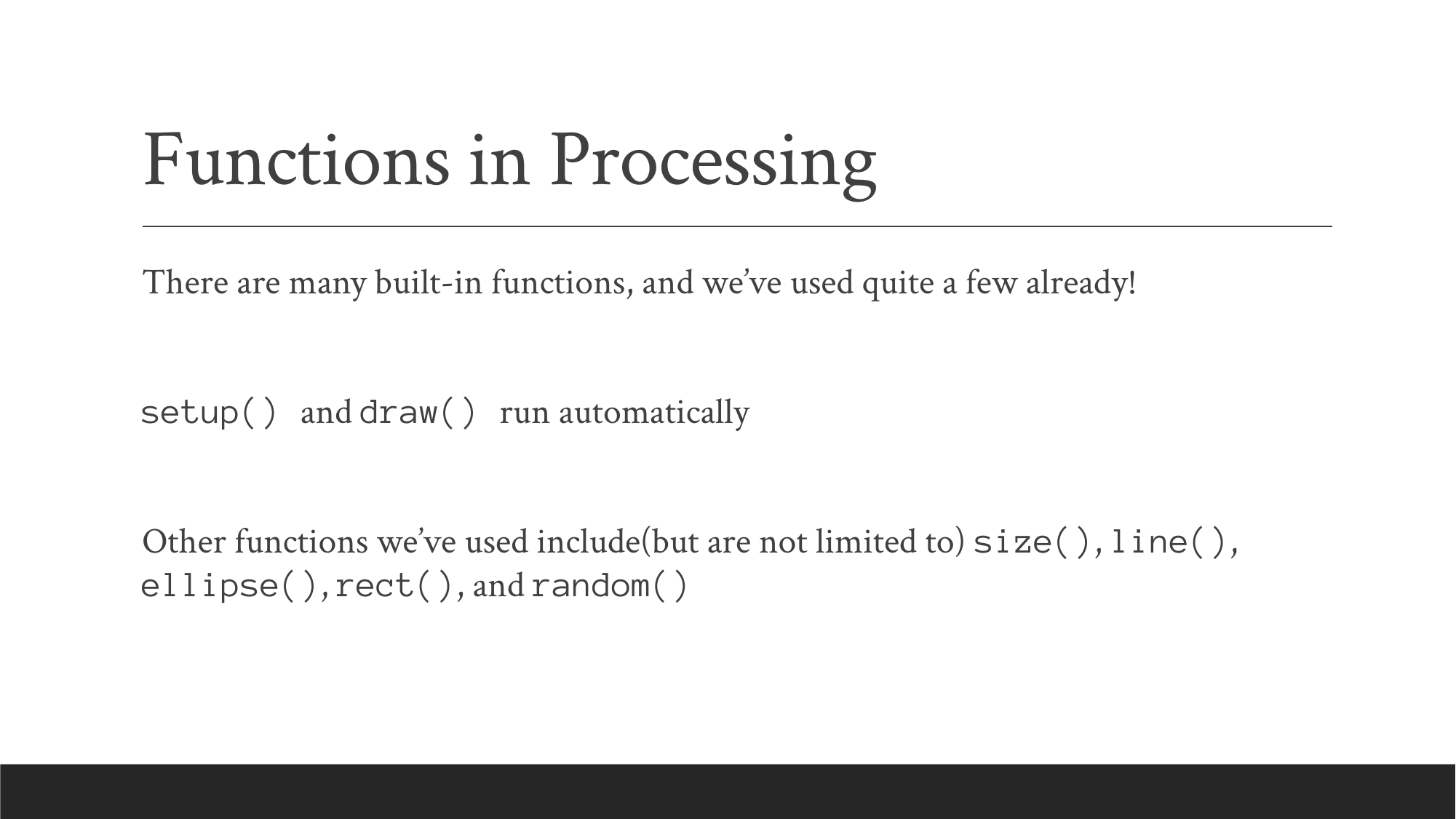

# Functions in Processing
There are many built-in functions, and we’ve used quite a few already!

setup() and draw() run automatically

Other functions we’ve used include(but are not limited to) size(), line(), ellipse(), rect(), and random()